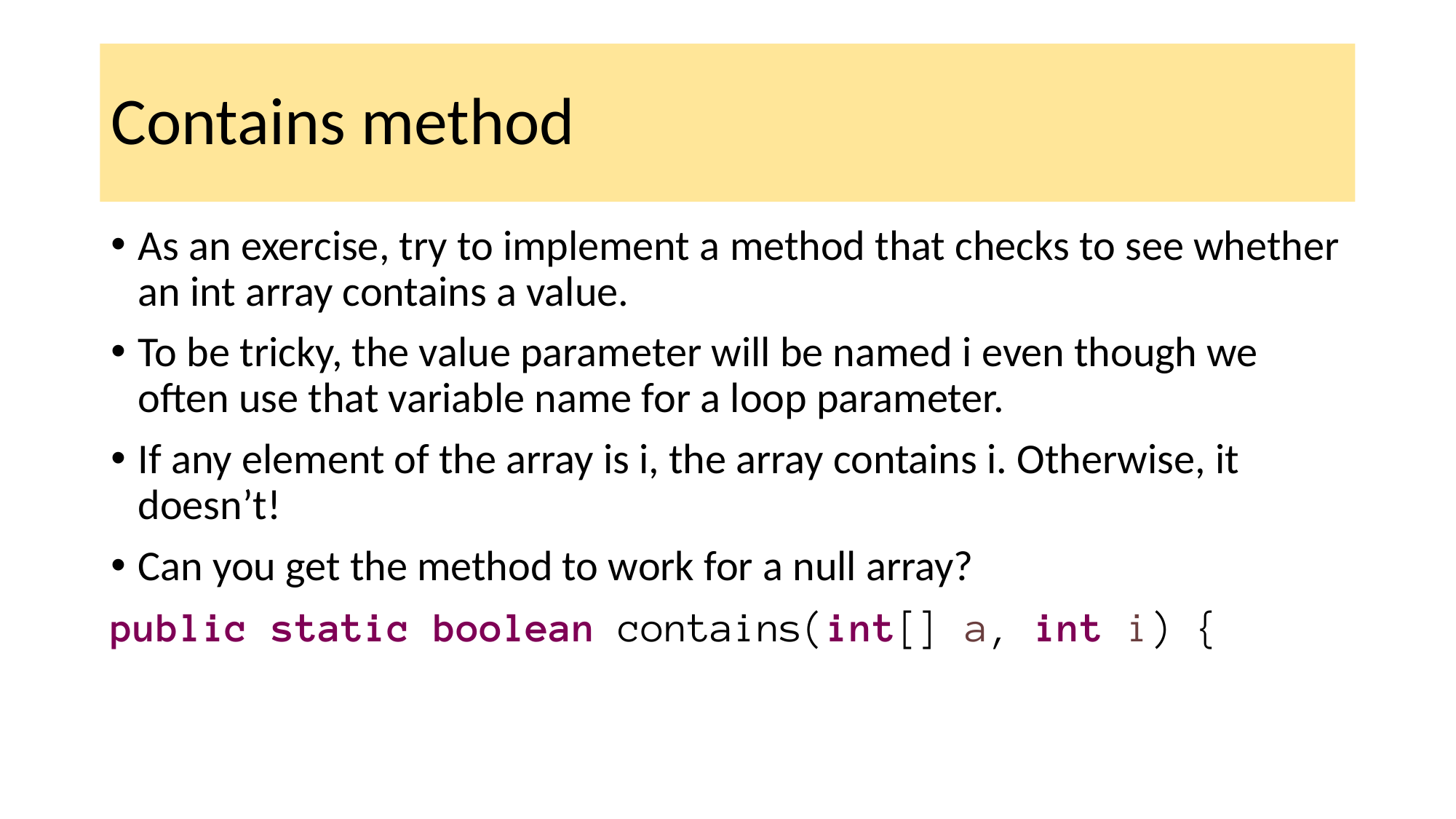

Contains method
As an exercise, try to implement a method that checks to see whether an int array contains a value.
To be tricky, the value parameter will be named i even though we often use that variable name for a loop parameter.
If any element of the array is i, the array contains i. Otherwise, it doesn’t!
Can you get the method to work for a null array?
public static boolean contains(int[] a, int i) {